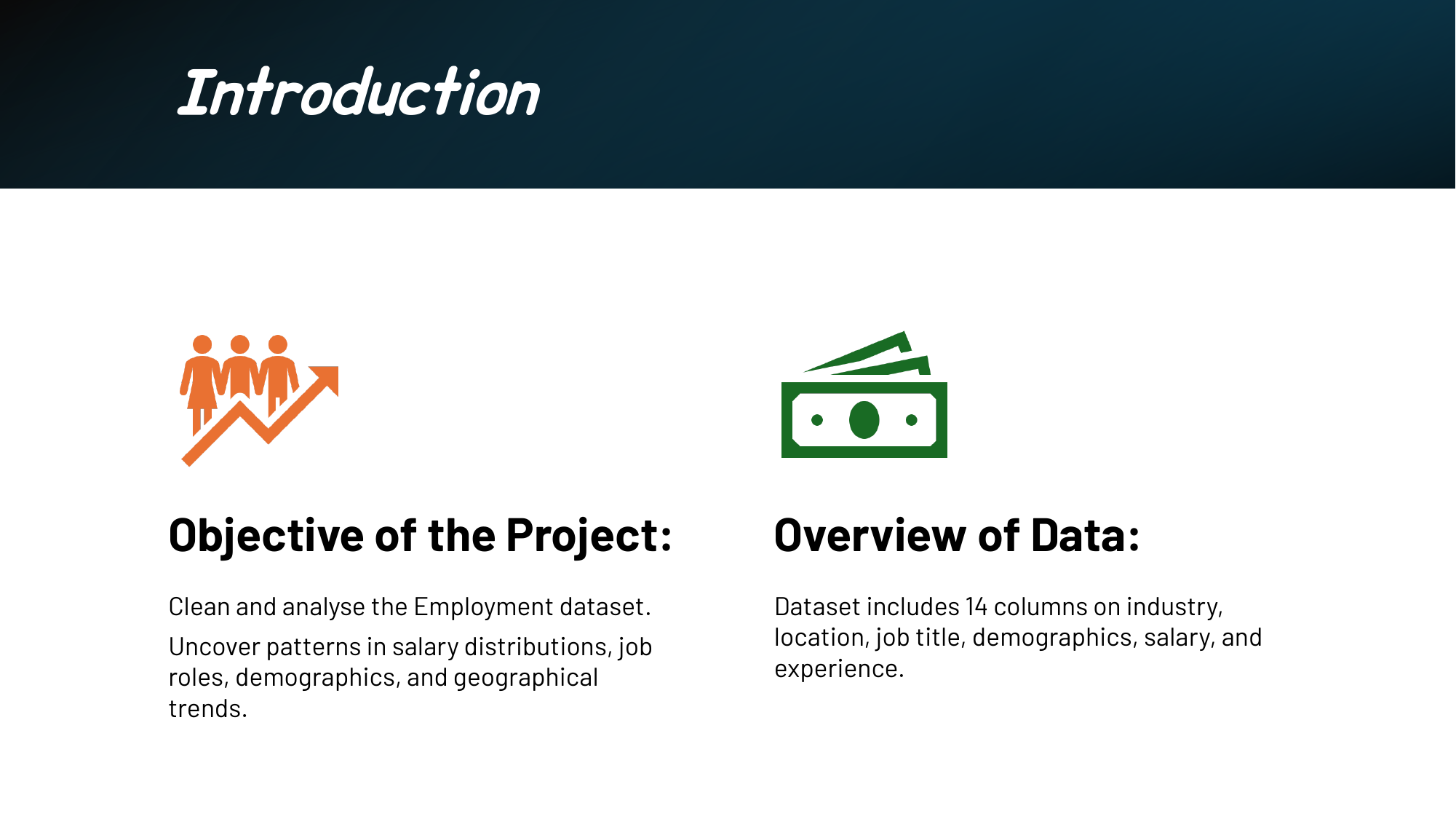

# Introduction
Objective of the Project:
Clean and analyse the Employment dataset.
Uncover patterns in salary distributions, job roles, demographics, and geographical trends.
Overview of Data:
Dataset includes 14 columns on industry, location, job title, demographics, salary, and experience.